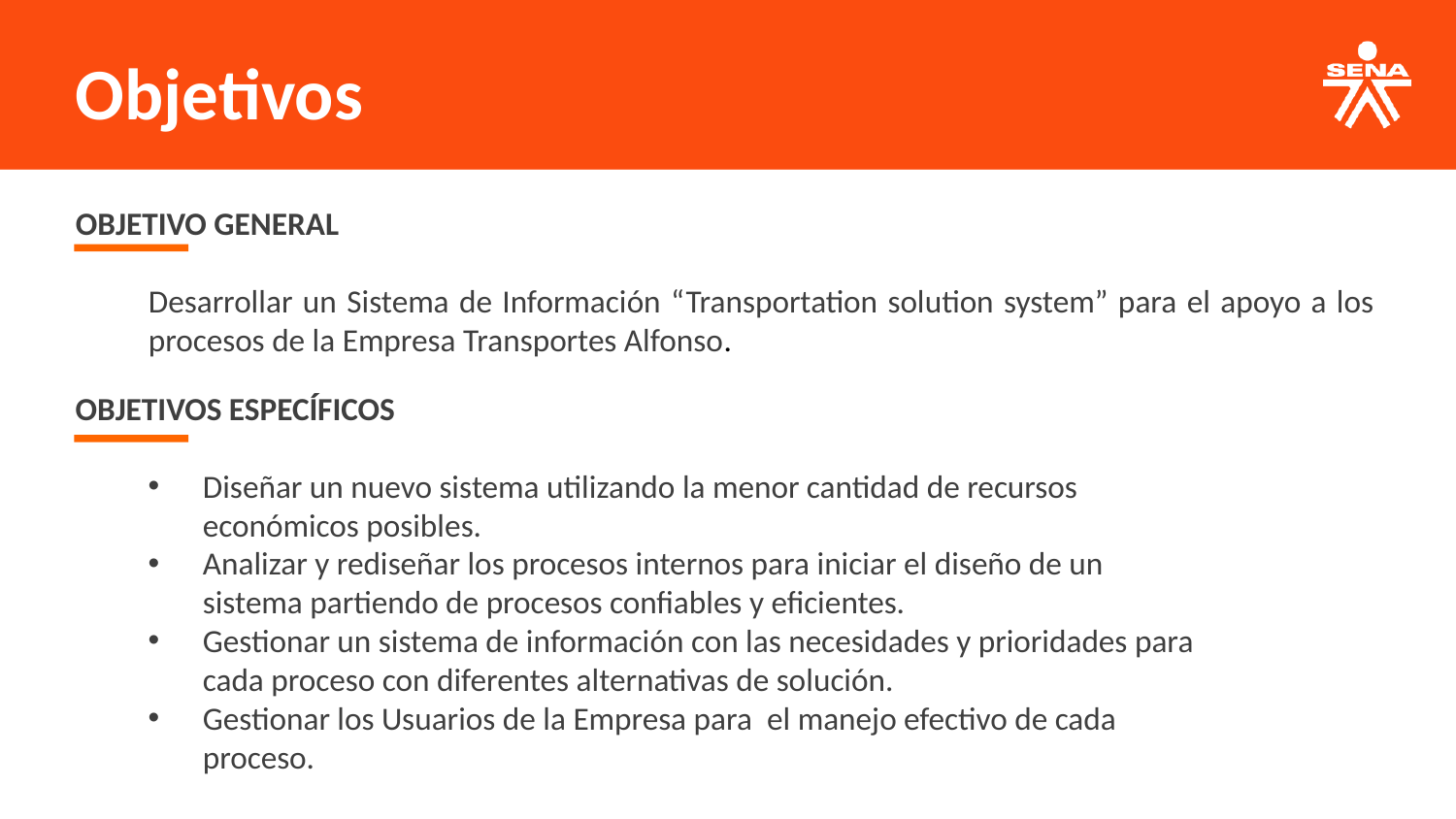

Objetivos
OBJETIVO GENERAL

Desarrollar un Sistema de Información “Transportation solution system” para el apoyo a los procesos de la Empresa Transportes Alfonso.

OBJETIVOS ESPECÍFICOS

Diseñar un nuevo sistema utilizando la menor cantidad de recursos económicos posibles.
Analizar y rediseñar los procesos internos para iniciar el diseño de un sistema partiendo de procesos confiables y eficientes.
Gestionar un sistema de información con las necesidades y prioridades para cada proceso con diferentes alternativas de solución.
Gestionar los Usuarios de la Empresa para  el manejo efectivo de cada proceso.